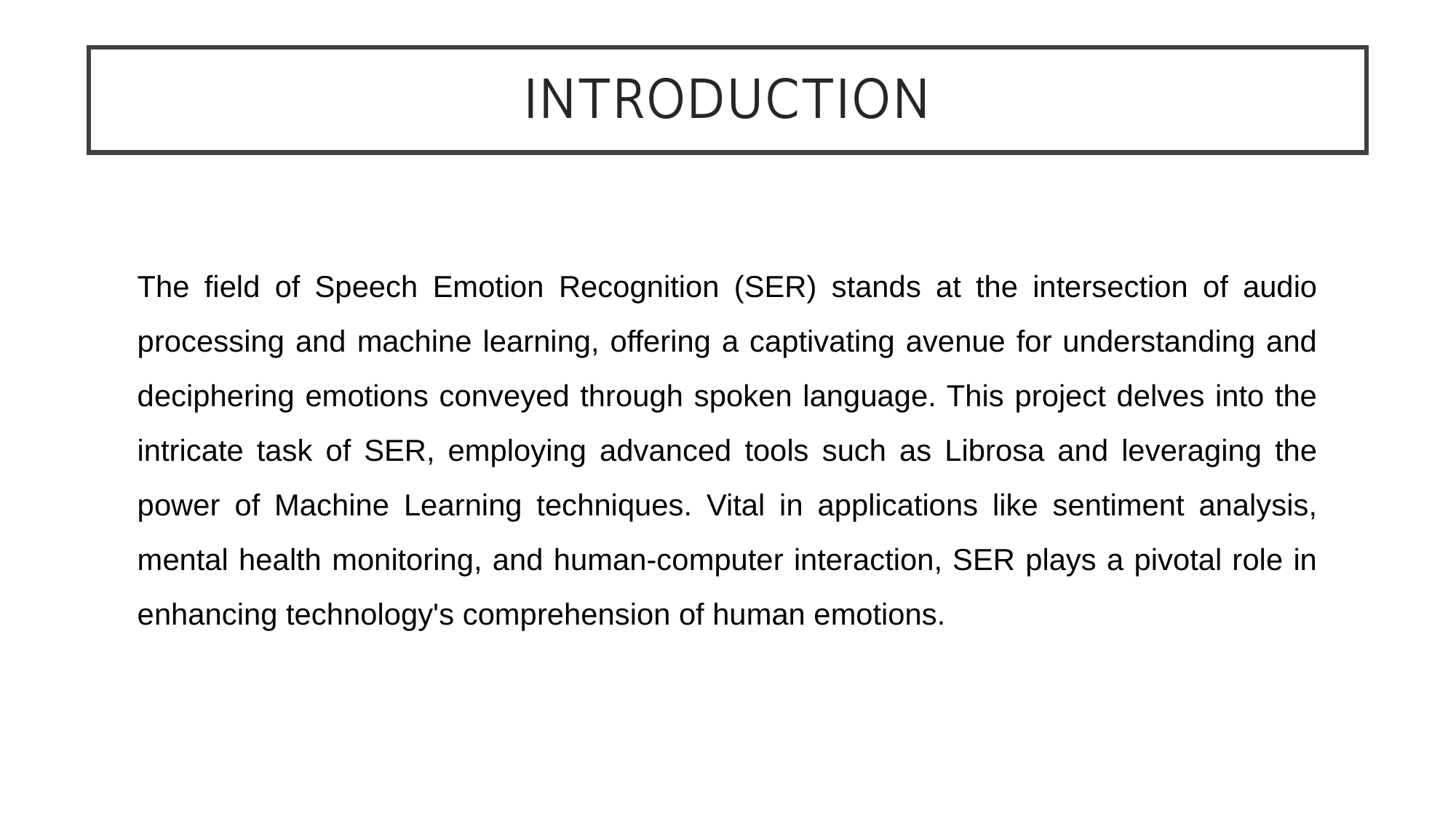

INTRODUCTION
The field of Speech Emotion Recognition (SER) stands at the intersection of audio processing and machine learning, offering a captivating avenue for understanding and deciphering emotions conveyed through spoken language. This project delves into the intricate task of SER, employing advanced tools such as Librosa and leveraging the power of Machine Learning techniques. Vital in applications like sentiment analysis, mental health monitoring, and human-computer interaction, SER plays a pivotal role in enhancing technology's comprehension of human emotions.